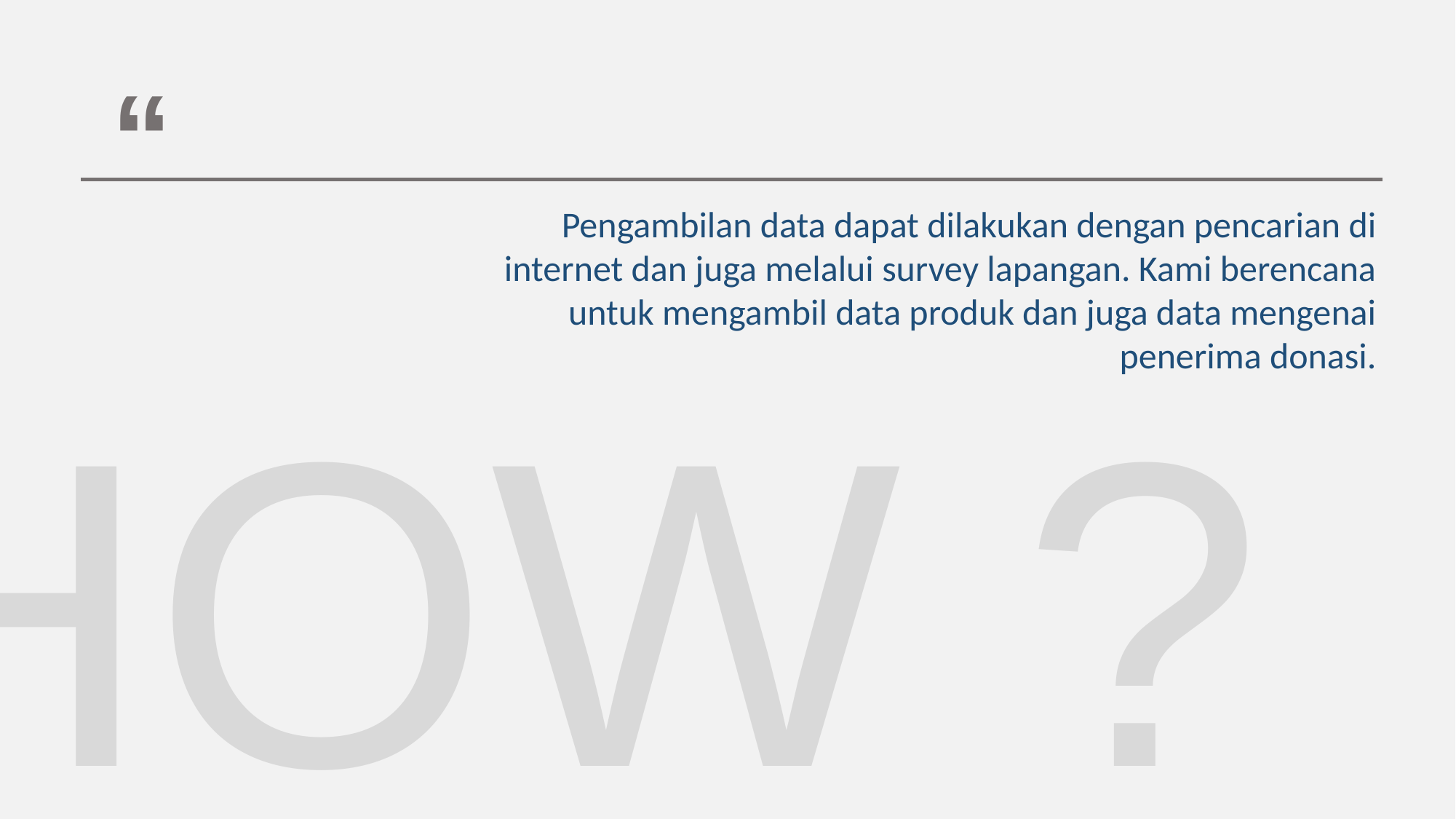

“
Pengambilan data dapat dilakukan dengan pencarian di internet dan juga melalui survey lapangan. Kami berencana untuk mengambil data produk dan juga data mengenai penerima donasi.
HOW ?